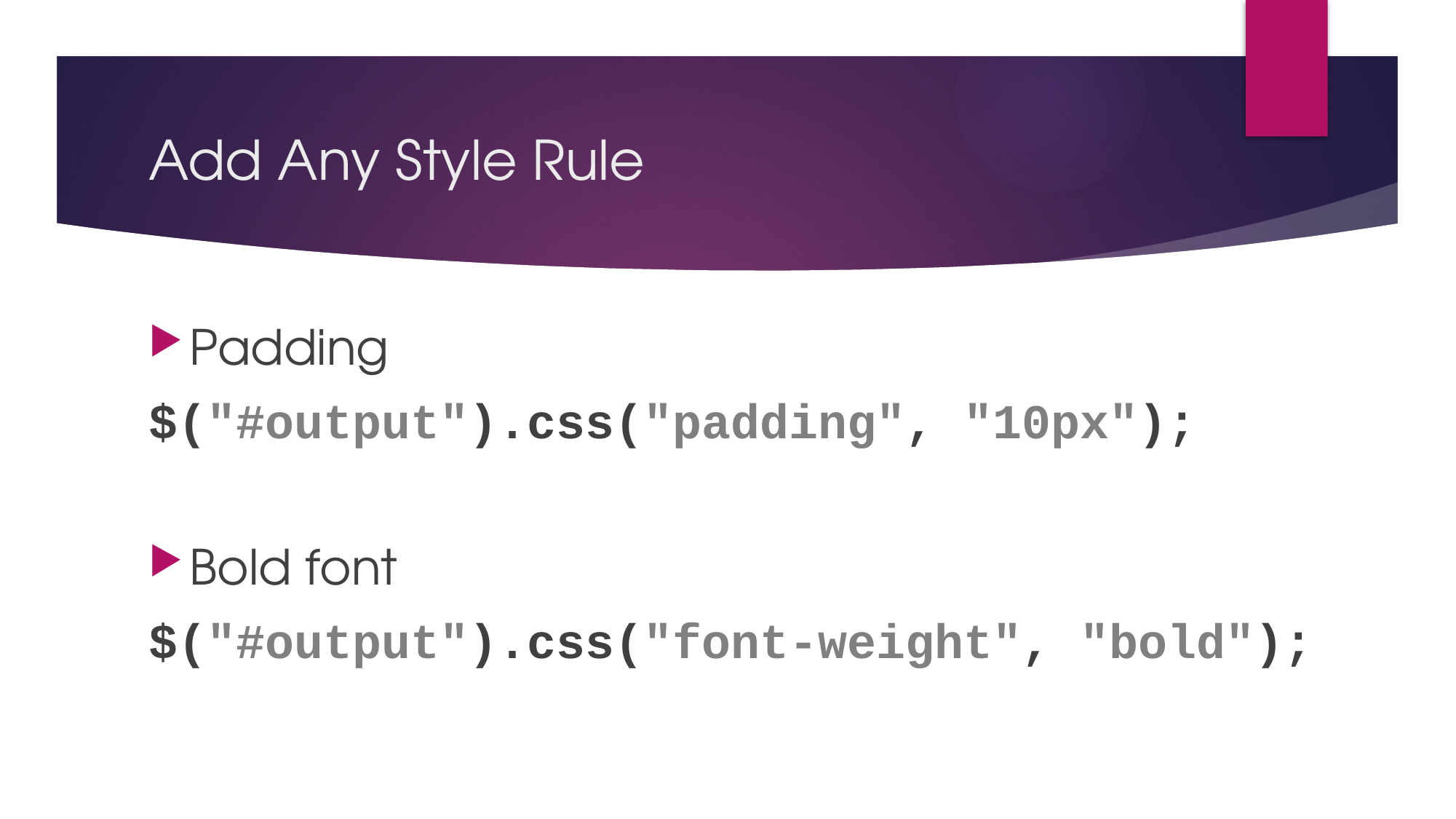

# Add Any Style Rule
Padding
$("#output").css("padding", "10px");

Bold font
$("#output").css("font-weight", "bold");